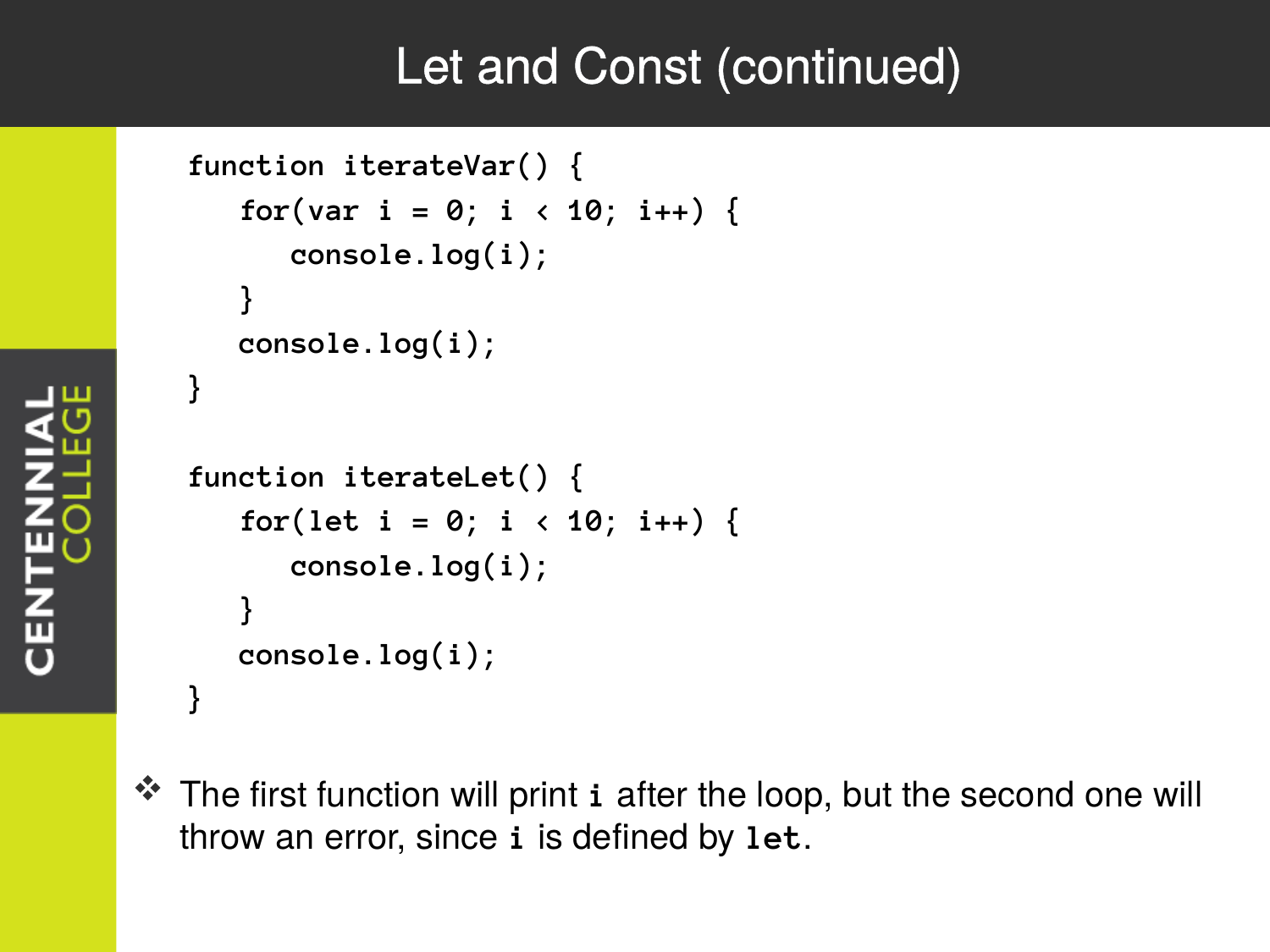

# Let and Const (continued)
function iterateVar() {
   for(var i = 0; i < 10; i++) {
      console.log(i);
   }
   console.log(i);
}

function iterateLet() {
   for(let i = 0; i < 10; i++) {
      console.log(i);
   }
   console.log(i);
}

The first function will print i after the loop, but the second one will throw an error, since i is defined by let.